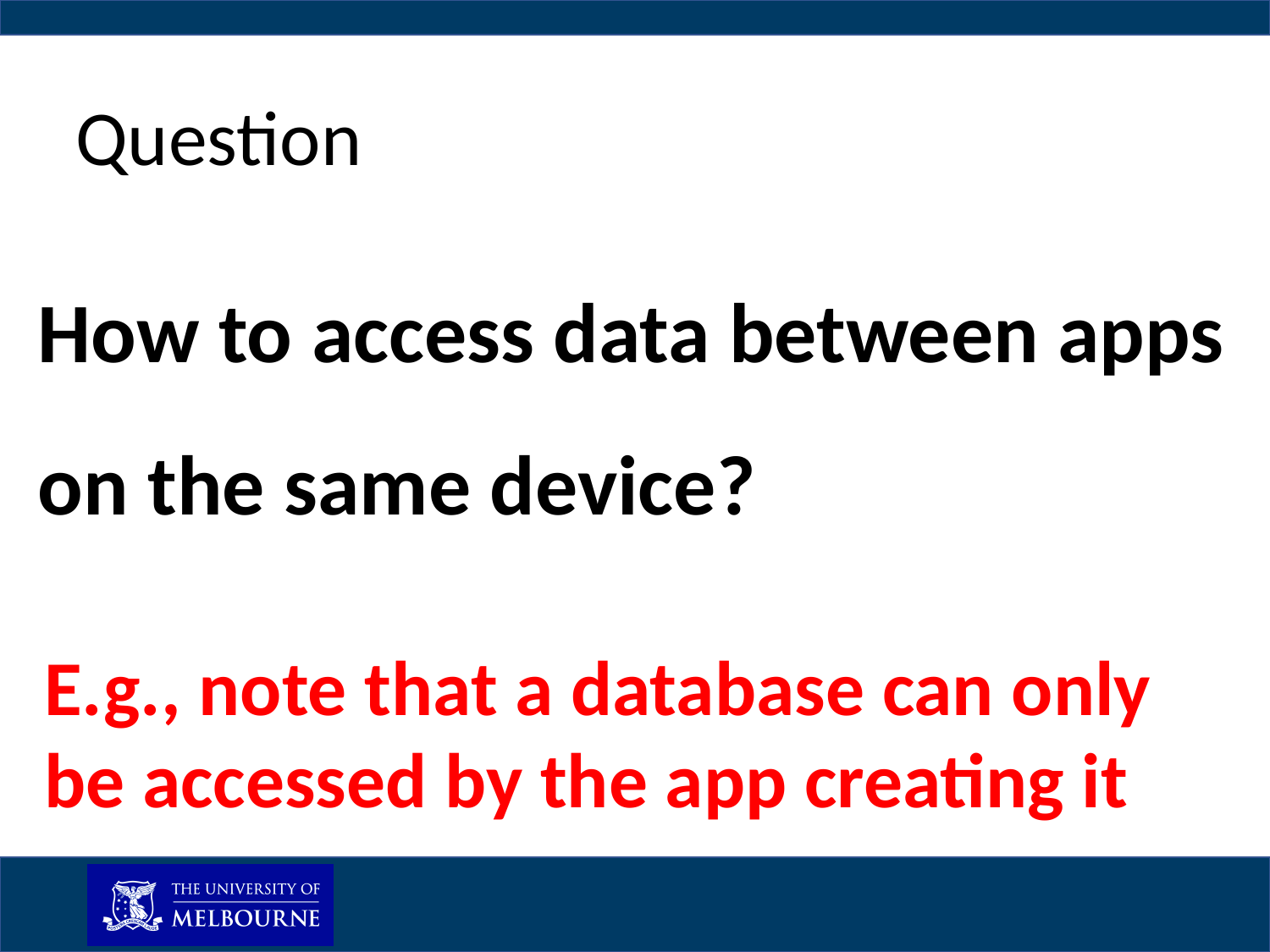

Question
How to access data between apps on the same device?
E.g., note that a database can only be accessed by the app creating it